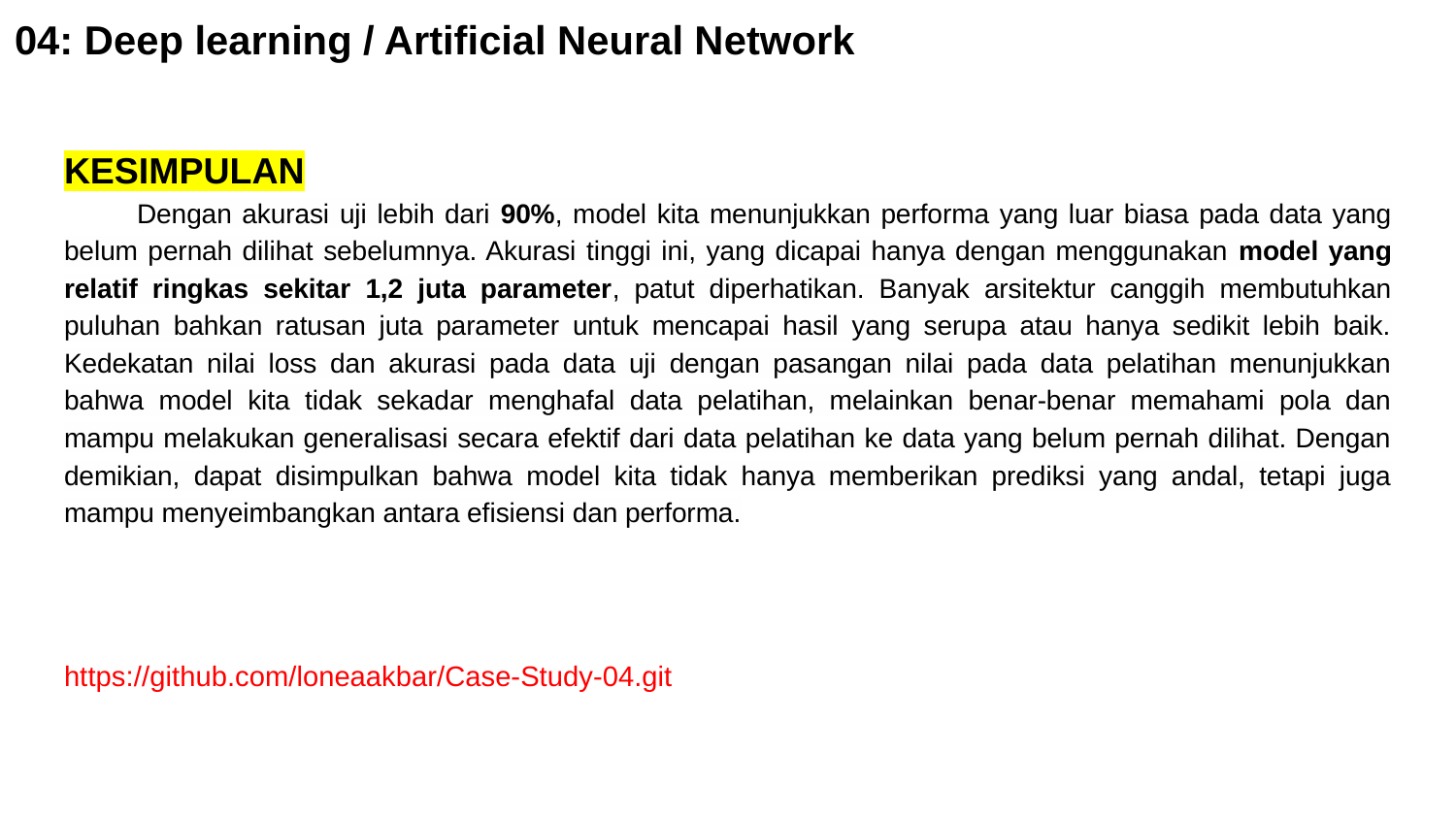

# 04: Deep learning / Artificial Neural Network
KESIMPULAN
Dengan akurasi uji lebih dari 90%, model kita menunjukkan performa yang luar biasa pada data yang belum pernah dilihat sebelumnya. Akurasi tinggi ini, yang dicapai hanya dengan menggunakan model yang relatif ringkas sekitar 1,2 juta parameter, patut diperhatikan. Banyak arsitektur canggih membutuhkan puluhan bahkan ratusan juta parameter untuk mencapai hasil yang serupa atau hanya sedikit lebih baik. Kedekatan nilai loss dan akurasi pada data uji dengan pasangan nilai pada data pelatihan menunjukkan bahwa model kita tidak sekadar menghafal data pelatihan, melainkan benar-benar memahami pola dan mampu melakukan generalisasi secara efektif dari data pelatihan ke data yang belum pernah dilihat. Dengan demikian, dapat disimpulkan bahwa model kita tidak hanya memberikan prediksi yang andal, tetapi juga mampu menyeimbangkan antara efisiensi dan performa.
https://github.com/loneaakbar/Case-Study-04.git